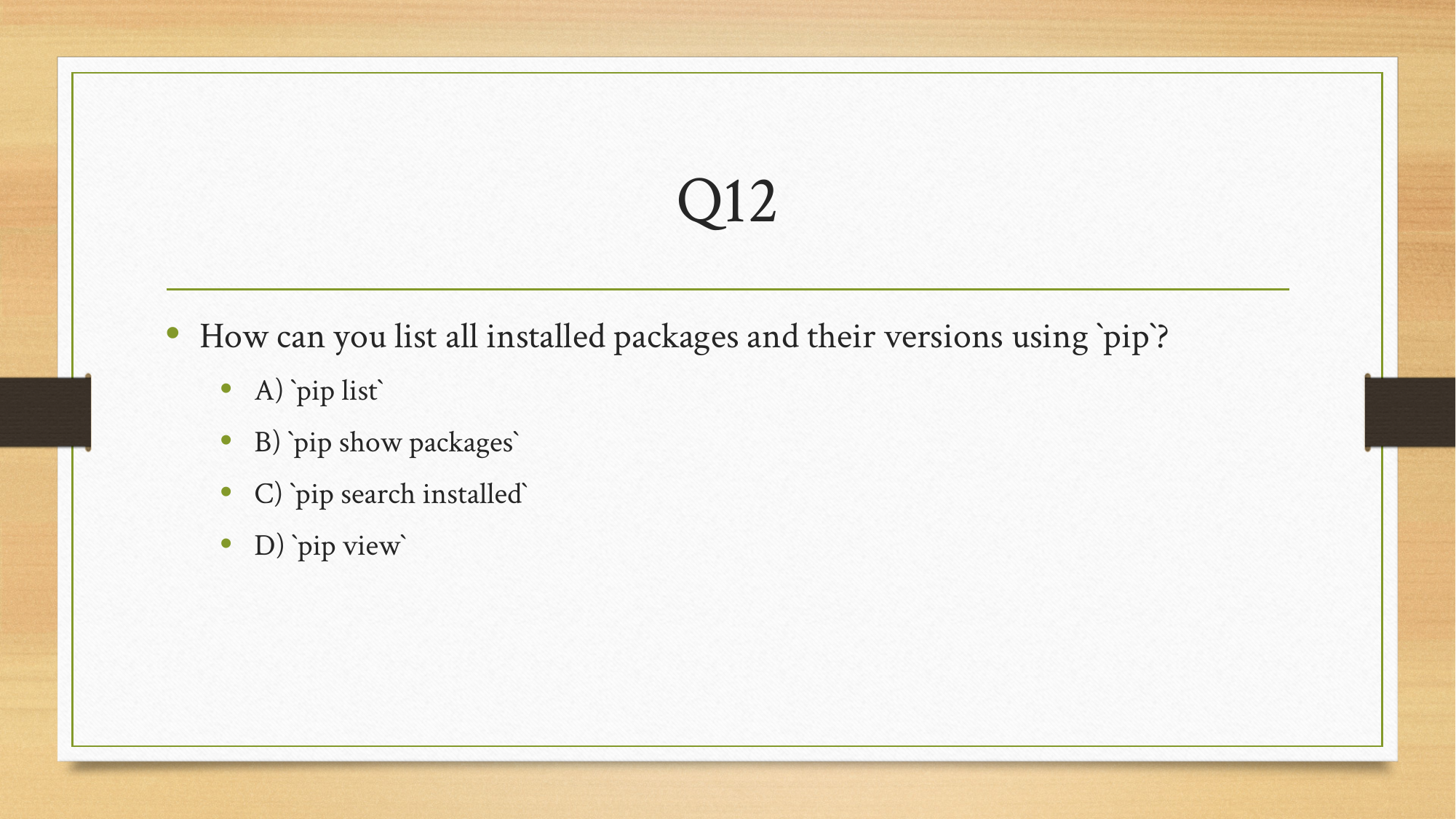

# Q12
How can you list all installed packages and their versions using `pip`?
A) `pip list`
B) `pip show packages`
C) `pip search installed`
D) `pip view`